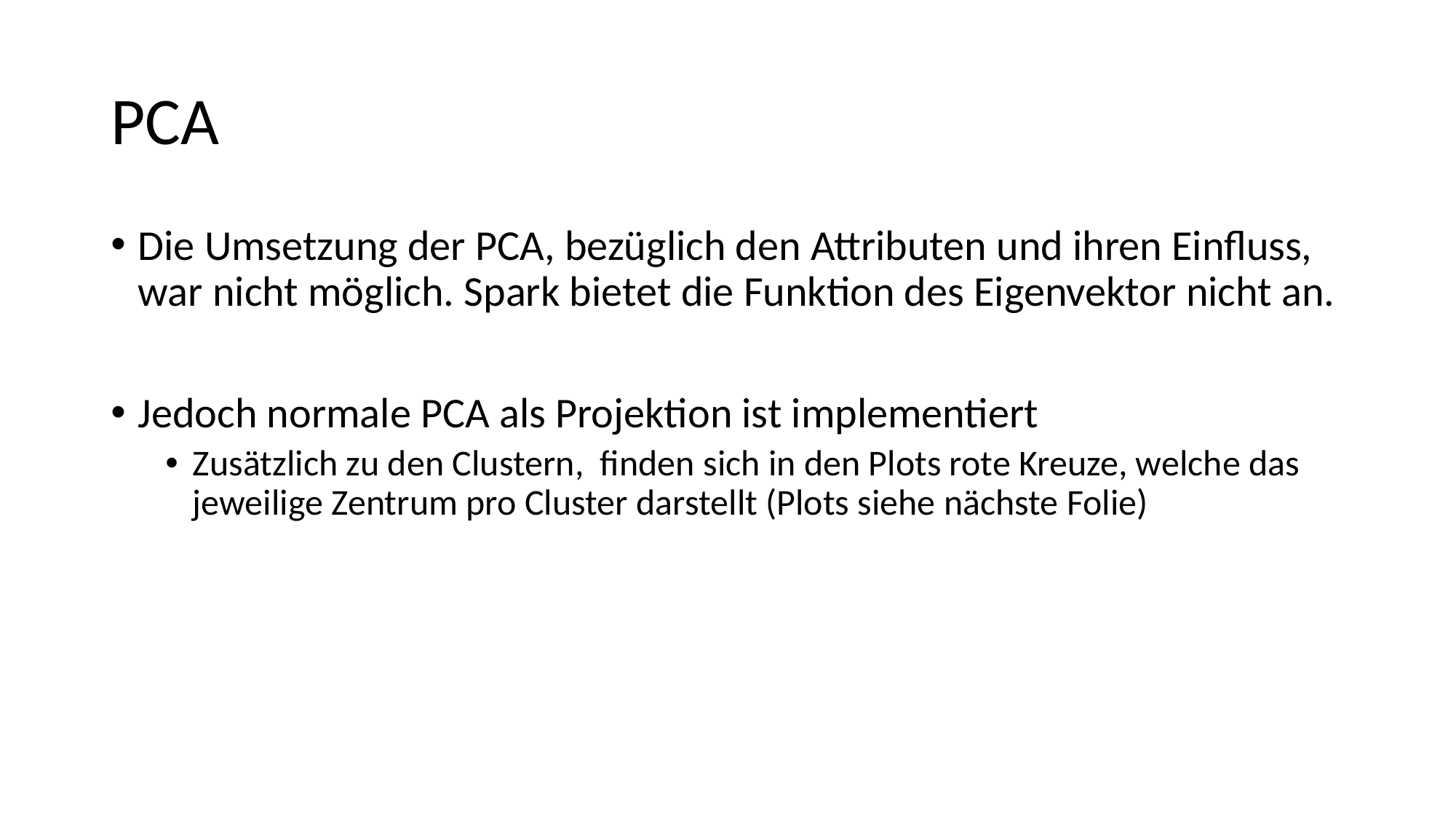

# PCA
Die Umsetzung der PCA, bezüglich den Attributen und ihren Einfluss, war nicht möglich. Spark bietet die Funktion des Eigenvektor nicht an.

Jedoch normale PCA als Projektion ist implementiert
Zusätzlich zu den Clustern,  finden sich in den Plots rote Kreuze, welche das jeweilige Zentrum pro Cluster darstellt (Plots siehe nächste Folie)